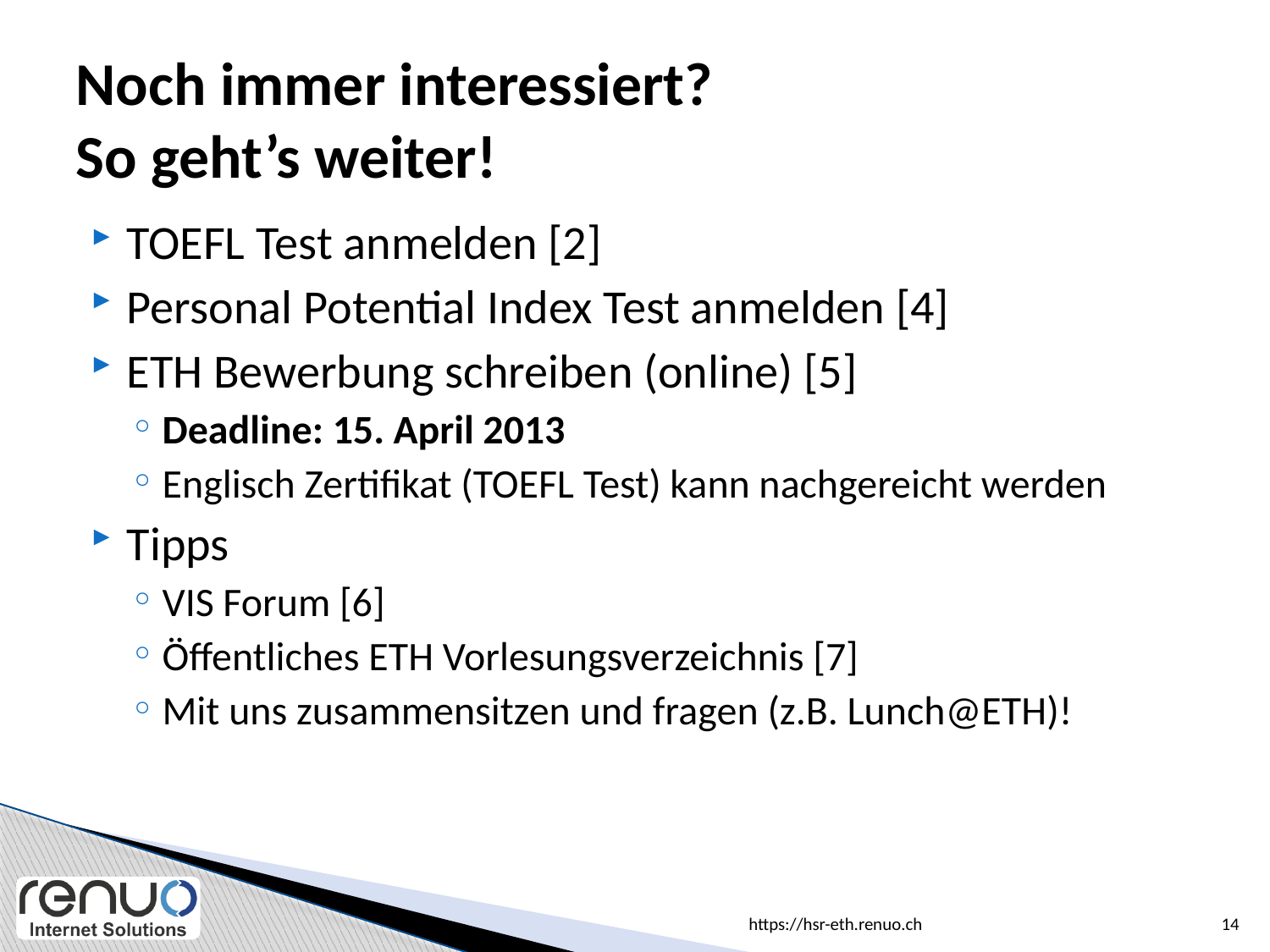

# Noch immer interessiert? So geht’s weiter!
TOEFL Test anmelden [2]
Personal Potential Index Test anmelden [4]
ETH Bewerbung schreiben (online) [5]
Deadline: 15. April 2013
Englisch Zertifikat (TOEFL Test) kann nachgereicht werden
Tipps
VIS Forum [6]
Öffentliches ETH Vorlesungsverzeichnis [7]
Mit uns zusammensitzen und fragen (z.B. Lunch@ETH)!

https://hsr-eth.renuo.ch
14